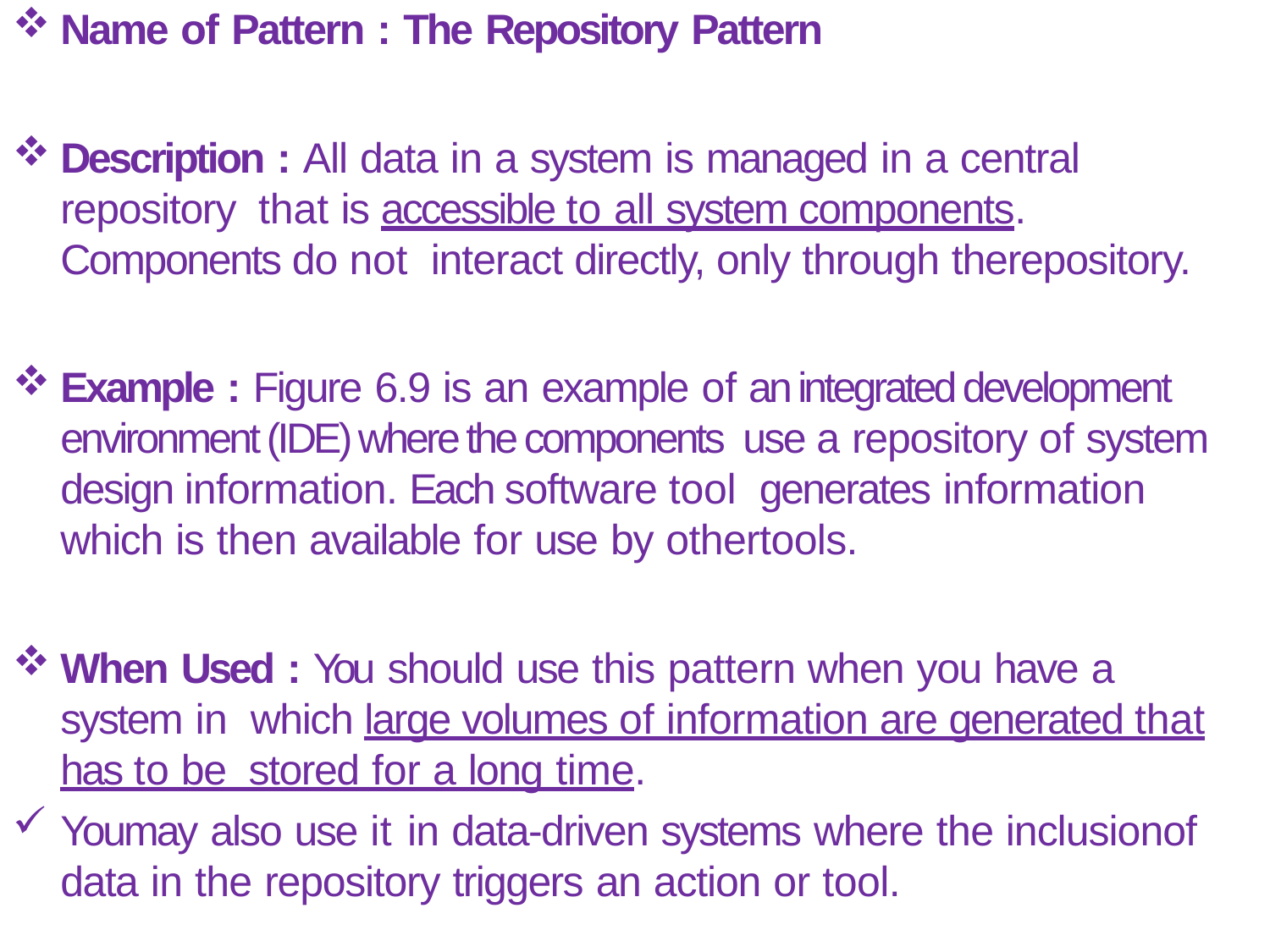

Name of Pattern : The Repository Pattern

Description : All data in a system is managed in a central repository  that is accessible to all system components. Components do not  interact directly, only through therepository.

Example : Figure 6.9 is an example of an integrated development environment (IDE) where the components  use a repository of system design information. Each software tool  generates information which is then available for use by othertools.

When Used : You should use this pattern when you have a system in  which large volumes of information are generated that has to be  stored for a long time.
Youmay also use it in data-driven systems where the inclusionof
data in the repository triggers an action or tool.